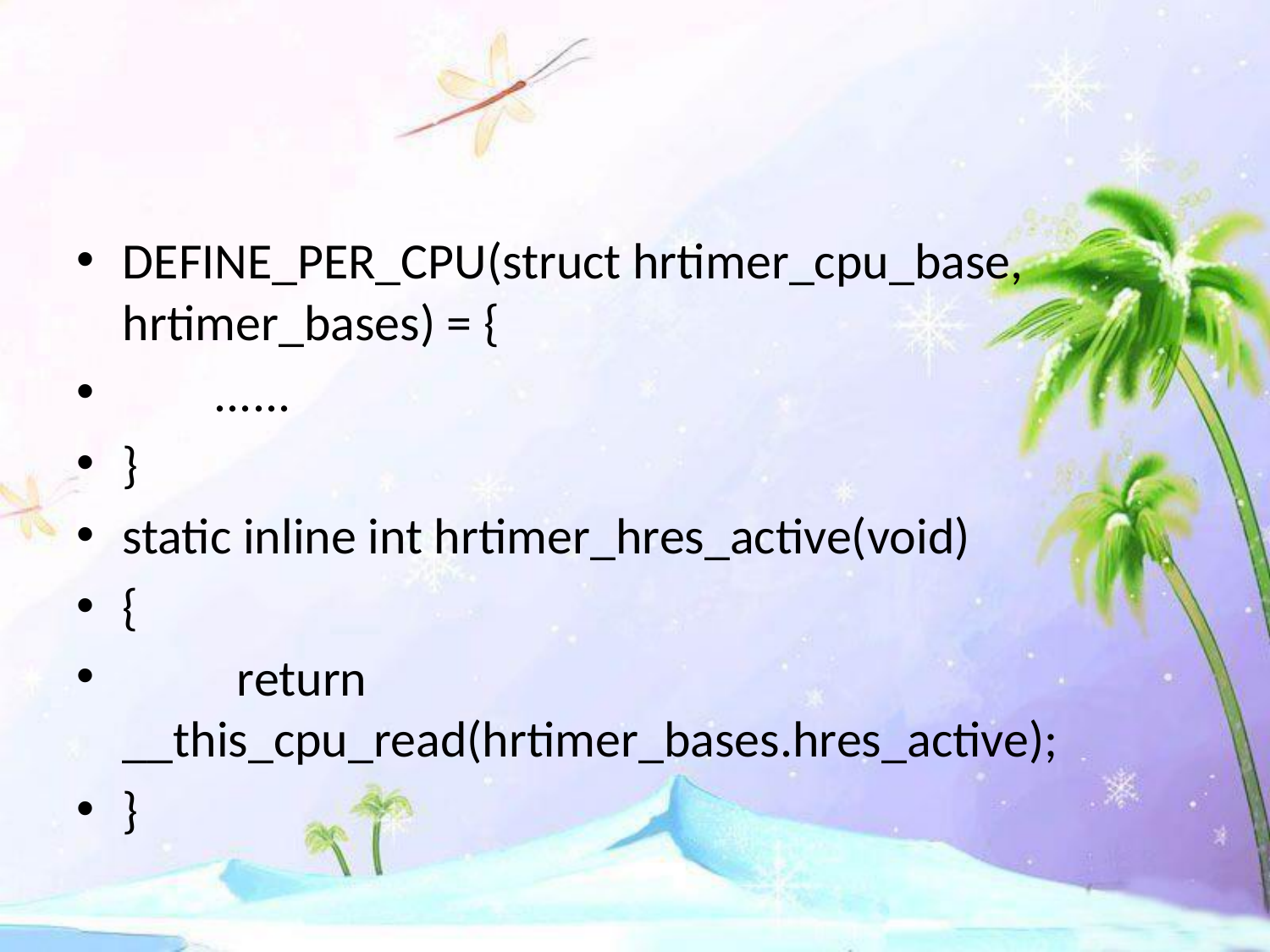

DEFINE_PER_CPU(struct hrtimer_cpu_base, hrtimer_bases) = {
        ......
}
static inline int hrtimer_hres_active(void)
{
	return __this_cpu_read(hrtimer_bases.hres_active);
}